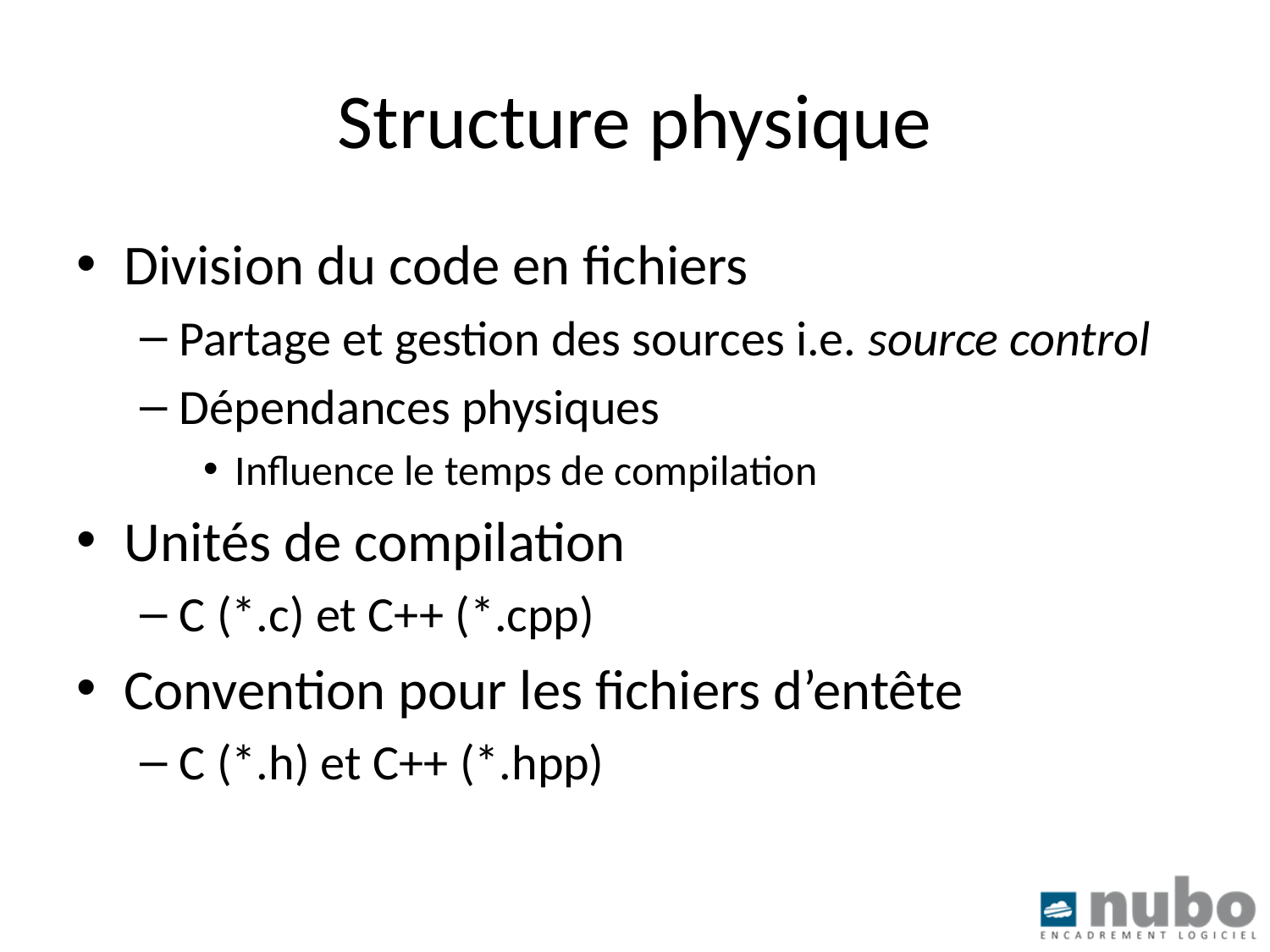

# Structure physique
Division du code en fichiers
Partage et gestion des sources i.e. source control
Dépendances physiques
Influence le temps de compilation
Unités de compilation
C (*.c) et C++ (*.cpp)
Convention pour les fichiers d’entête
C (*.h) et C++ (*.hpp)